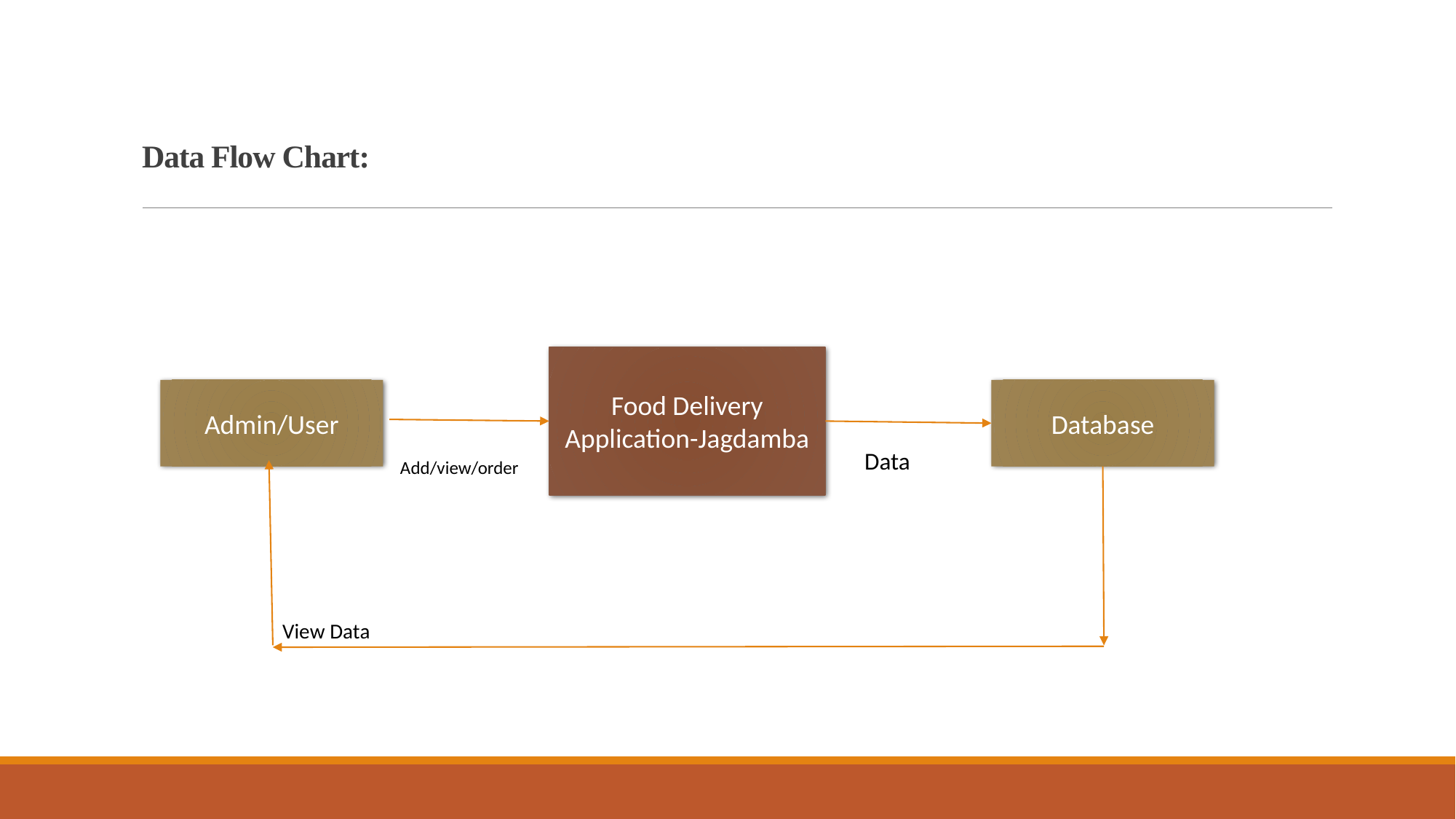

# Data Flow Chart:
Food Delivery Application-Jagdamba
Admin/User
Database
Data
Add/view/order
View Data